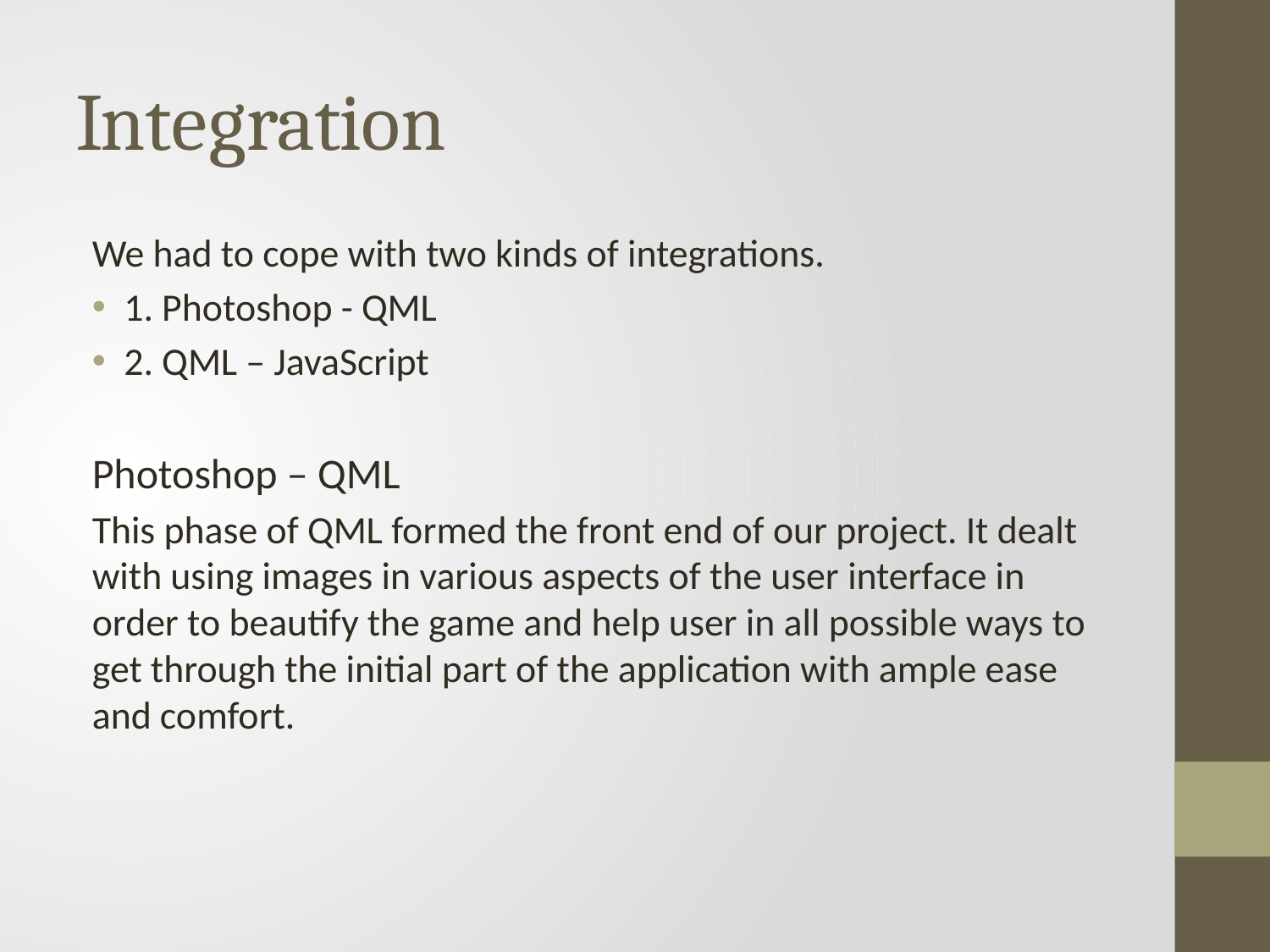

# Integration
We had to cope with two kinds of integrations.
1. Photoshop - QML
2. QML – JavaScript

Photoshop – QML
This phase of QML formed the front end of our project. It dealt with using images in various aspects of the user interface in order to beautify the game and help user in all possible ways to get through the initial part of the application with ample ease and comfort.